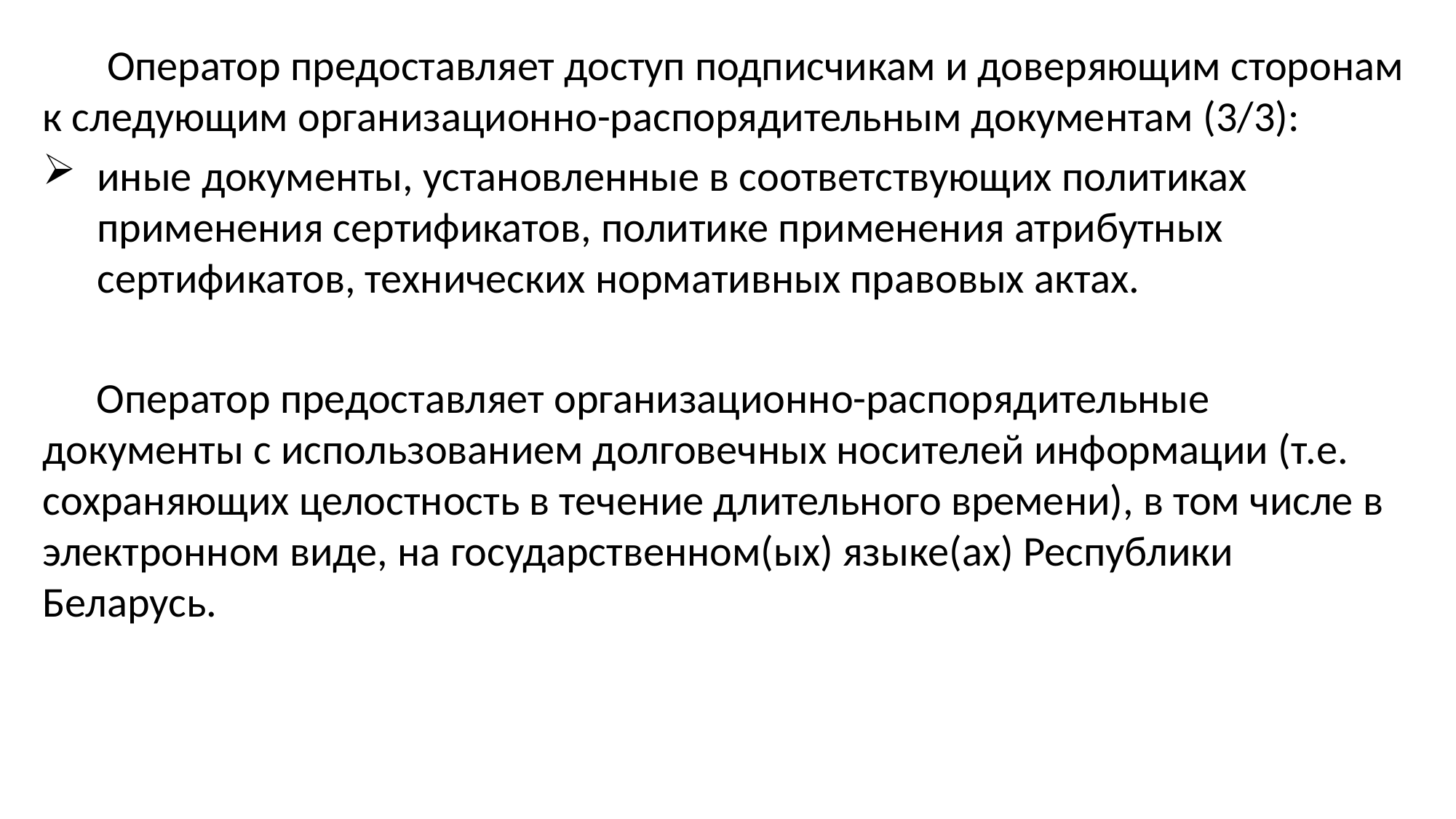

Оператор предоставляет доступ подписчикам и доверяющим сторонам к следующим организационно-распорядительным документам (3/3):
иные документы, установленные в соответствующих политиках применения сертификатов, политике применения атрибутных сертификатов, технических нормативных правовых актах.

Оператор предоставляет организационно-распорядительные документы с использованием долговечных носителей информации (т.е. сохраняющих целостность в течение длительного времени), в том числе в электронном виде, на государственном(ых) языке(ах) Республики Беларусь.